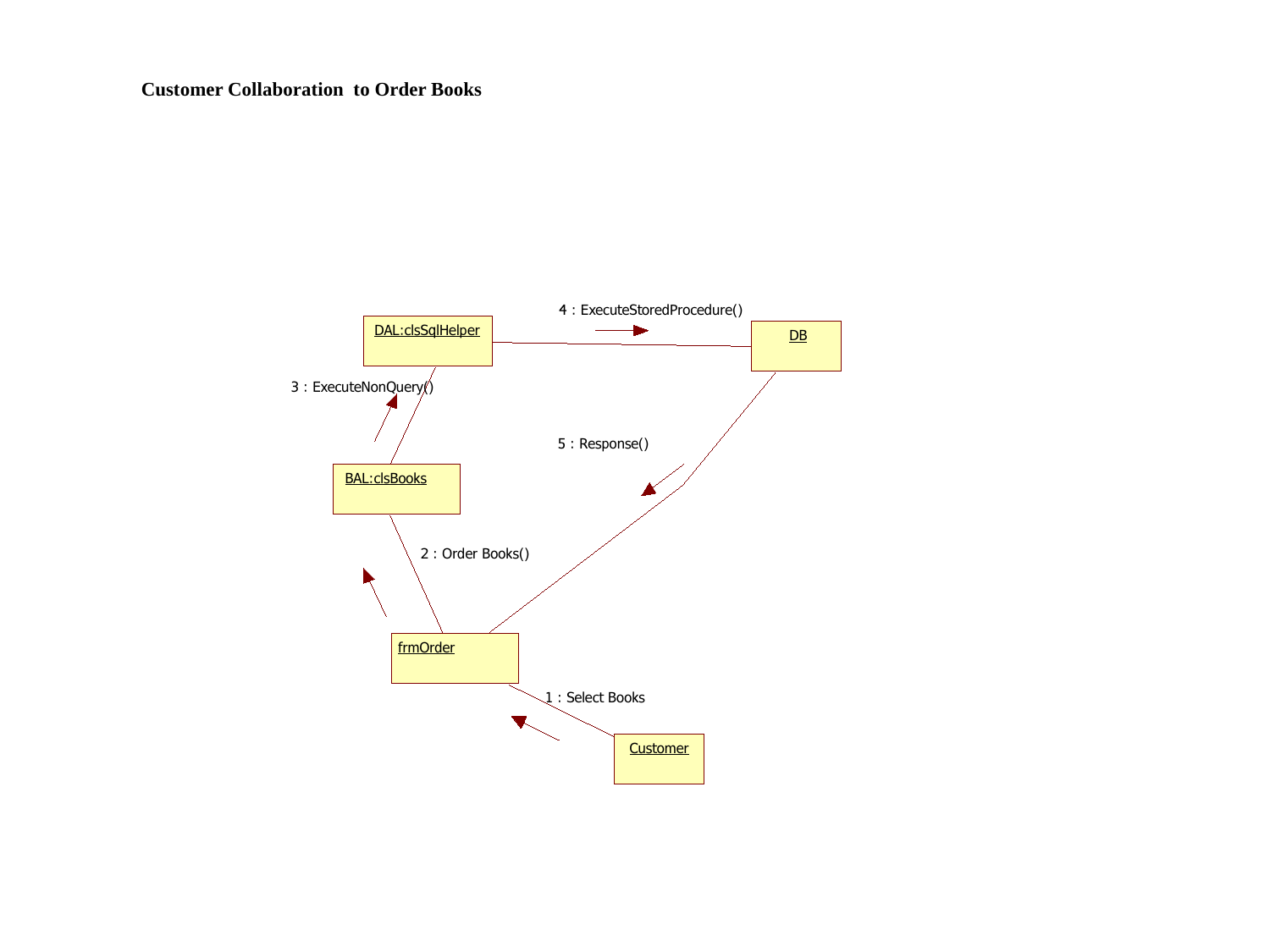

Customer Collaboration  to Order Books

4 : ExecuteStoredProcedure()

DAL:clsSqlHelper

DB

3 : ExecuteNonQuery()

5 : Response()

BAL:clsBooks

2 : Order Books()

frmOrder

1 : Select Books

Customer